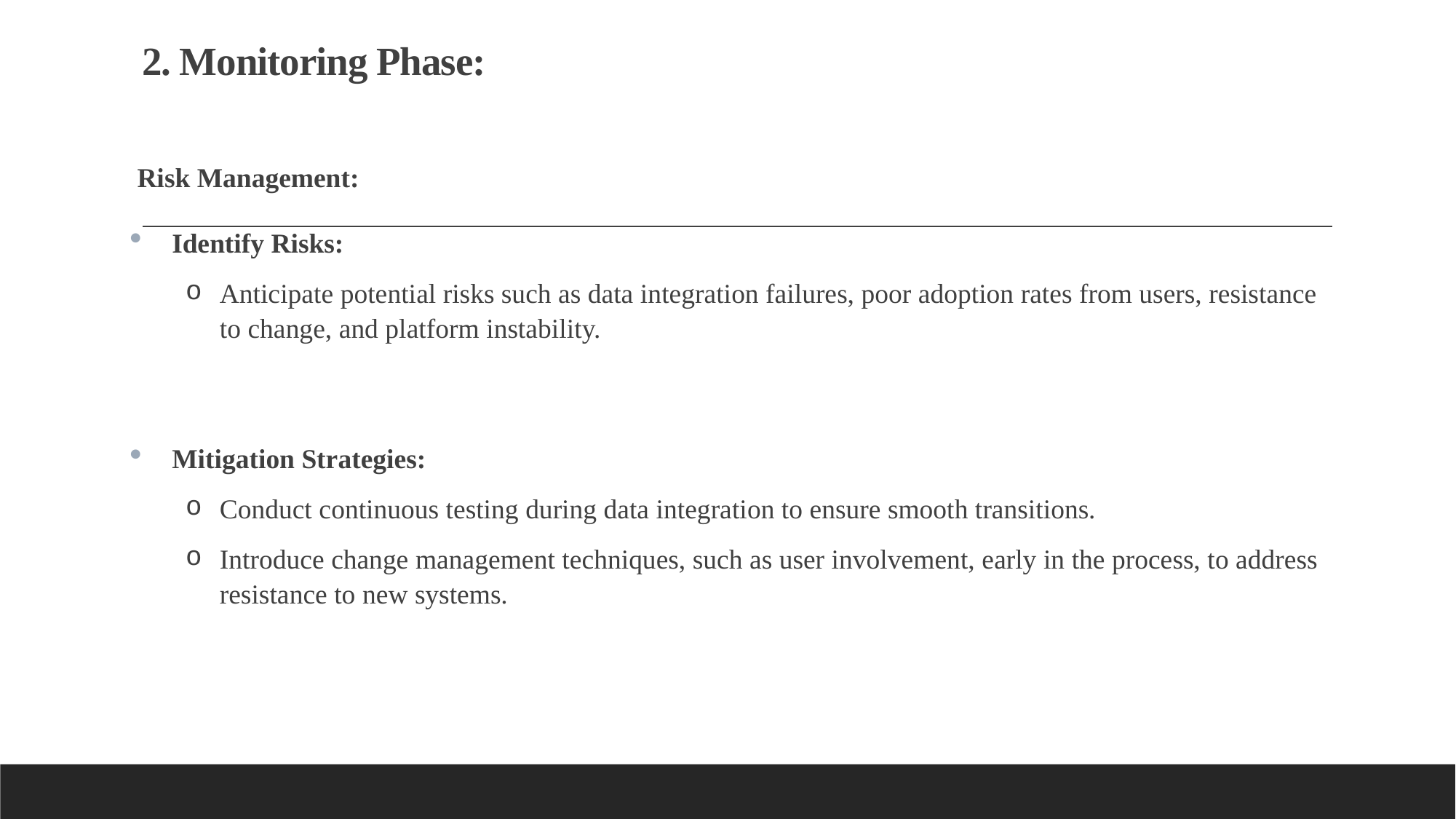

# 2. Monitoring Phase:
Risk Management:
Identify Risks:
Anticipate potential risks such as data integration failures, poor adoption rates from users, resistance to change, and platform instability.

Mitigation Strategies:
Conduct continuous testing during data integration to ensure smooth transitions.
Introduce change management techniques, such as user involvement, early in the process, to address resistance to new systems.